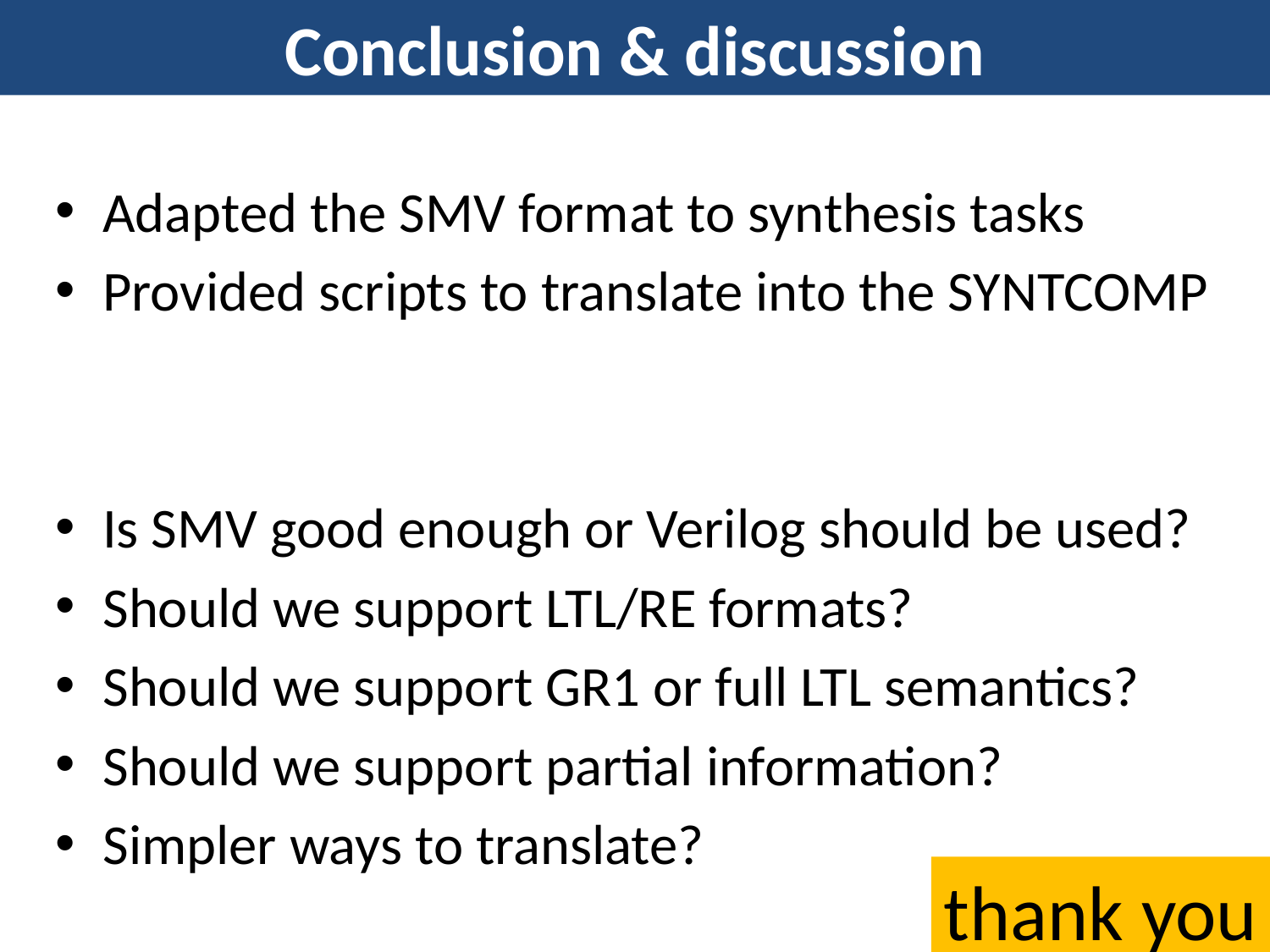

# Conclusion & discussion
Adapted the SMV format to synthesis tasks
Provided scripts to translate into the SYNTCOMP

Is SMV good enough or Verilog should be used?
Should we support LTL/RE formats?
Should we support GR1 or full LTL semantics?
Should we support partial information?
Simpler ways to translate?
thank you